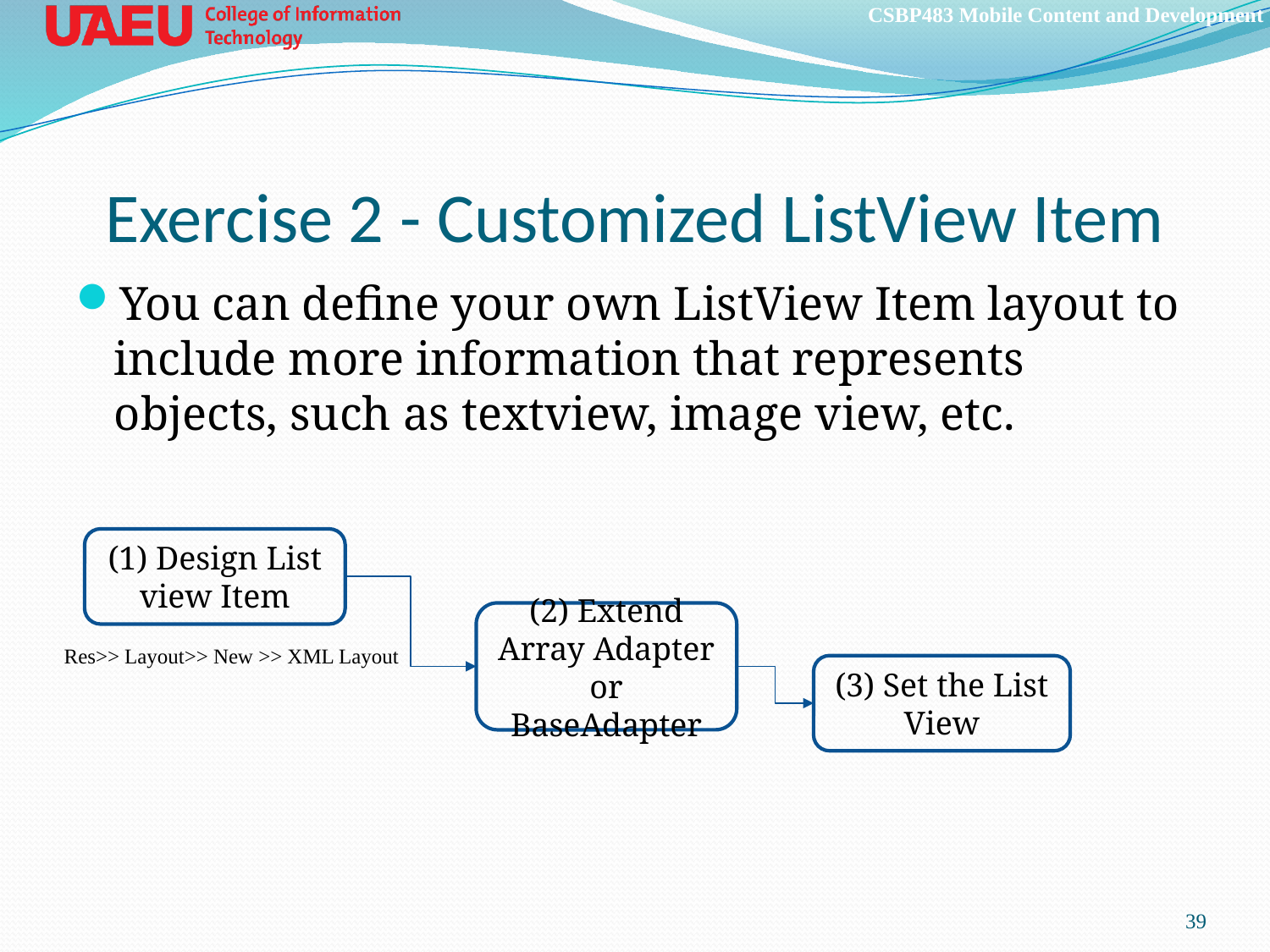

# Exercise 2 - Customized ListView Item
You can define your own ListView Item layout to include more information that represents objects, such as textview, image view, etc.

(1) Design List view Item
(2) Extend Array Adapter or BaseAdapter
Res>> Layout>> New >> XML Layout
(3) Set the List View
39